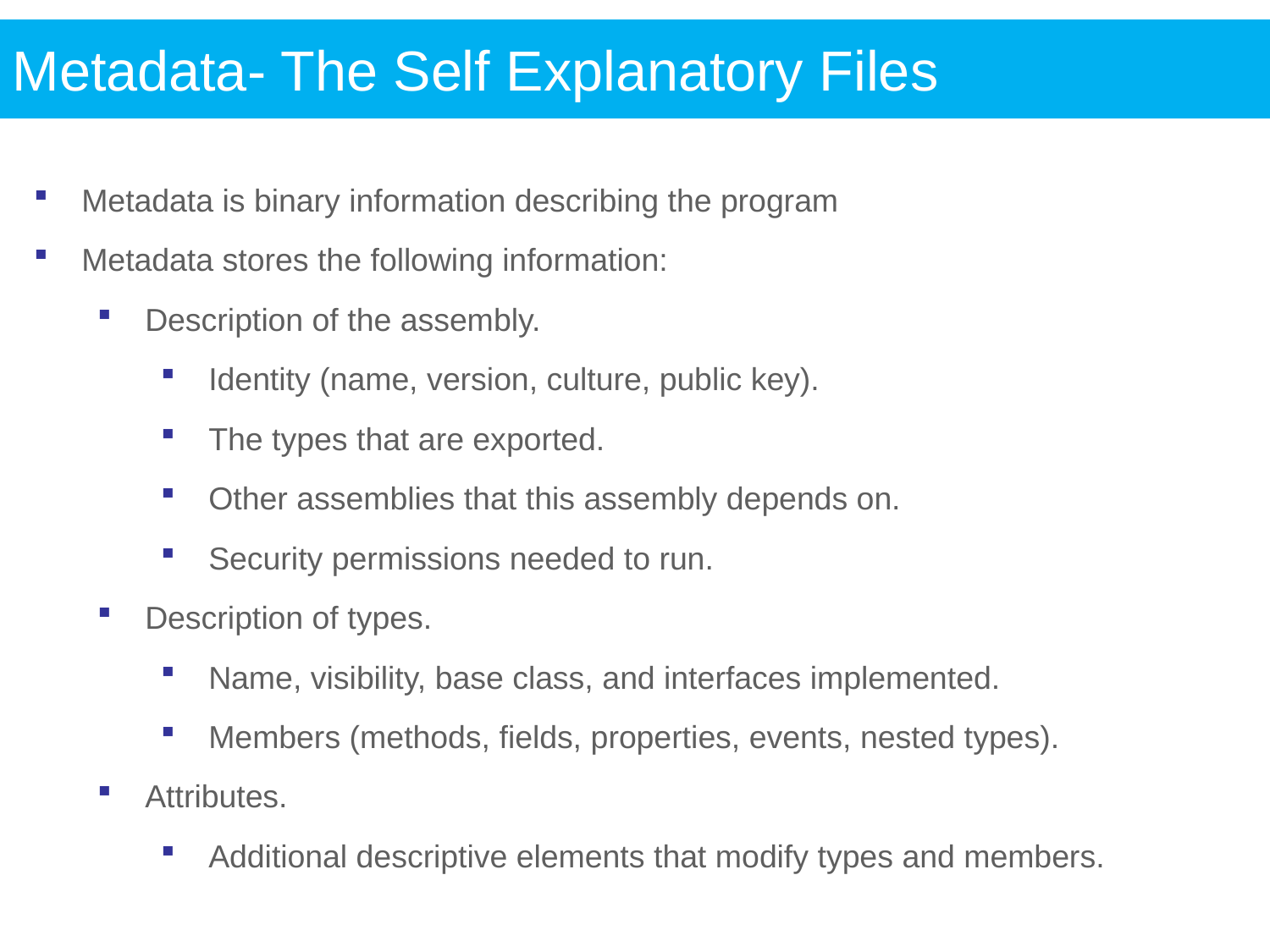

Metadata- The Self Explanatory Files
Metadata is binary information describing the program
Metadata stores the following information:
Description of the assembly.
Identity (name, version, culture, public key).
The types that are exported.
Other assemblies that this assembly depends on.
Security permissions needed to run.
Description of types.
Name, visibility, base class, and interfaces implemented.
Members (methods, fields, properties, events, nested types).
Attributes.
Additional descriptive elements that modify types and members.